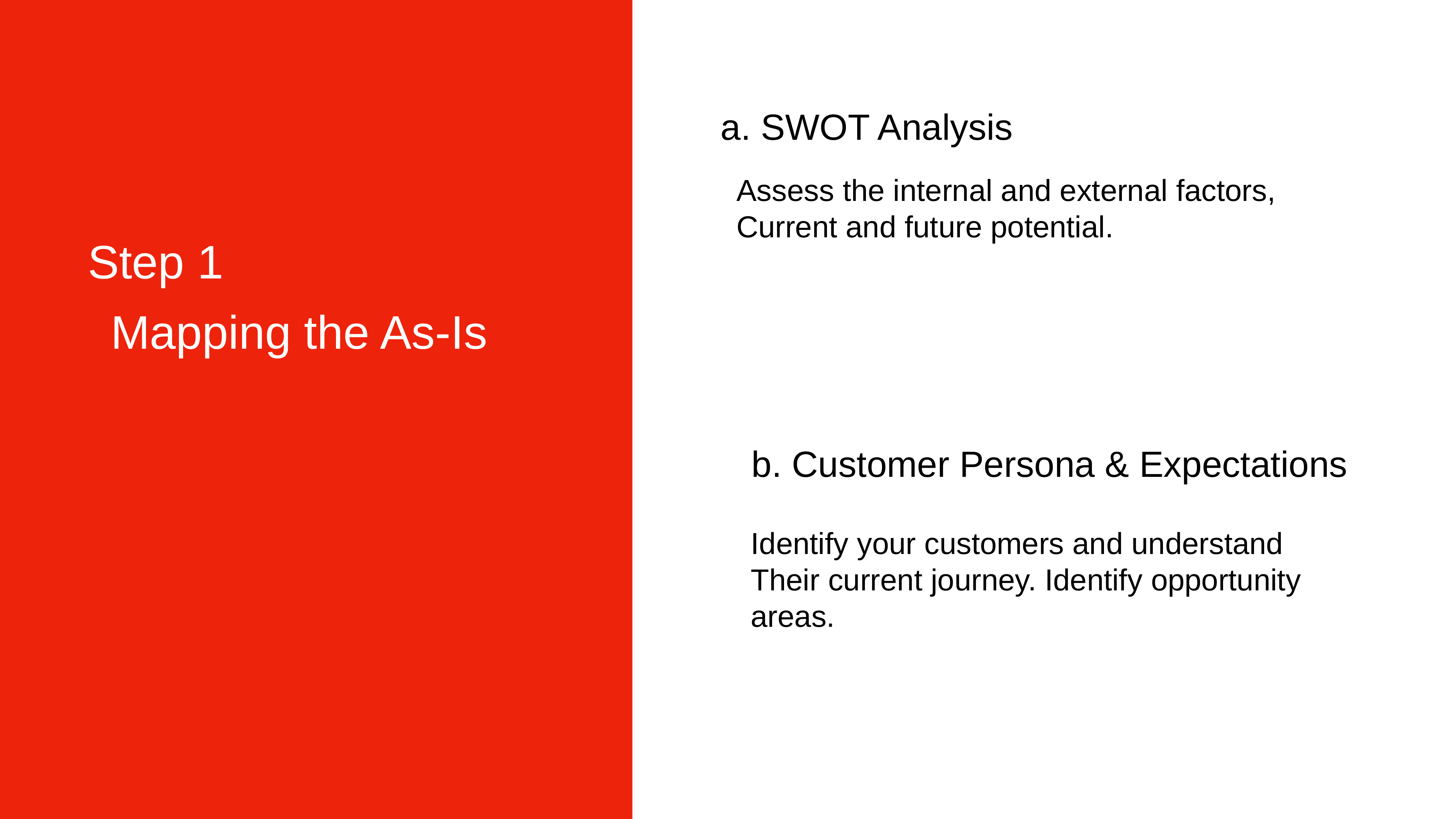

a. SWOT Analysis
Assess the internal and external factors,
Current and future potential.
Step 1
Mapping the As-Is
b. Customer Persona & Expectations
Identify your customers and understand
Their current journey. Identify opportunity
areas.